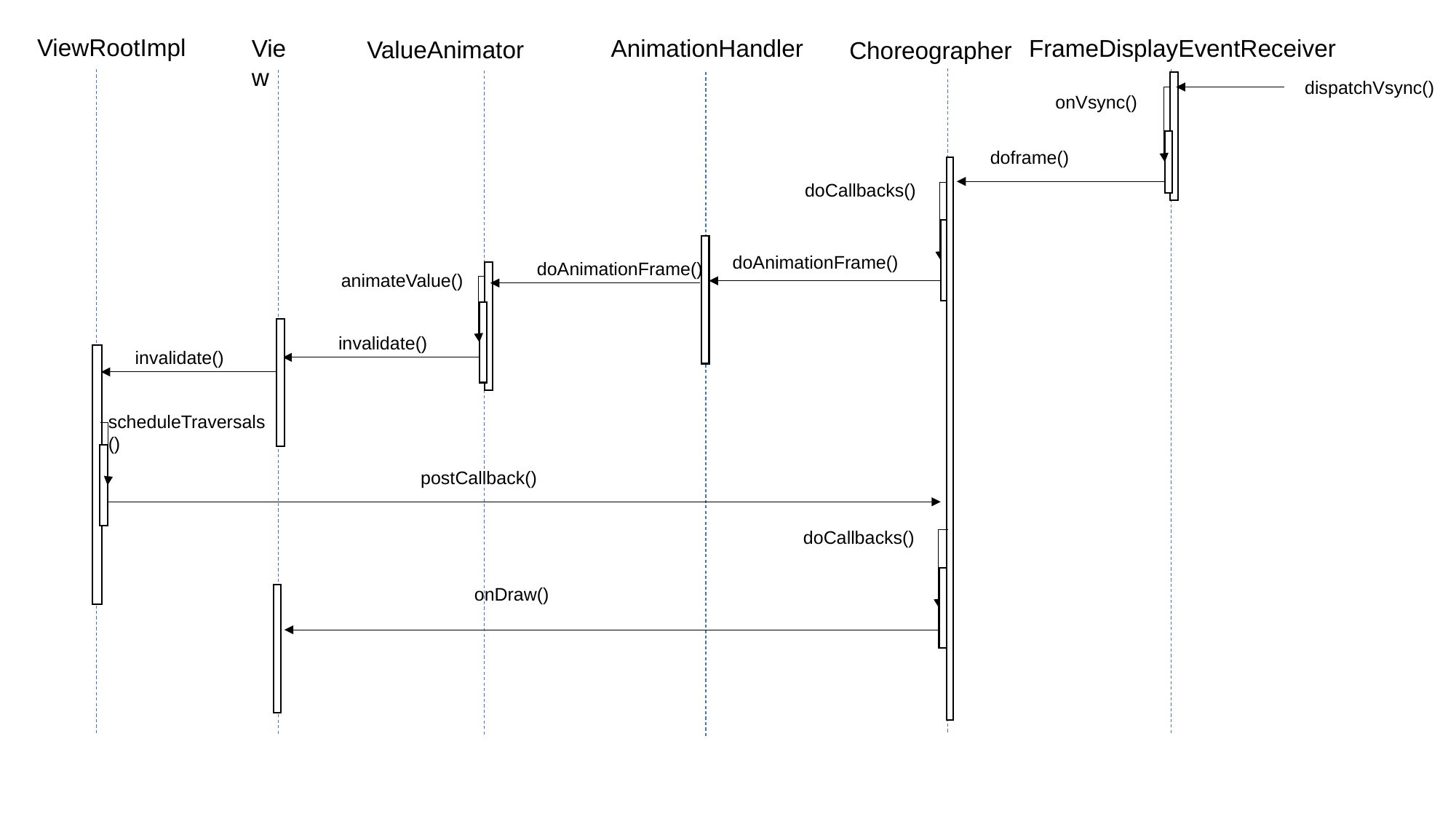

ViewRootImpl
View
AnimationHandler
FrameDisplayEventReceiver
ValueAnimator
Choreographer
dispatchVsync()

onVsync()

doframe()

doCallbacks()

doAnimationFrame()
doAnimationFrame()

animateValue()

invalidate()
invalidate()

scheduleTraversals()

postCallback()
doCallbacks()

onDraw()